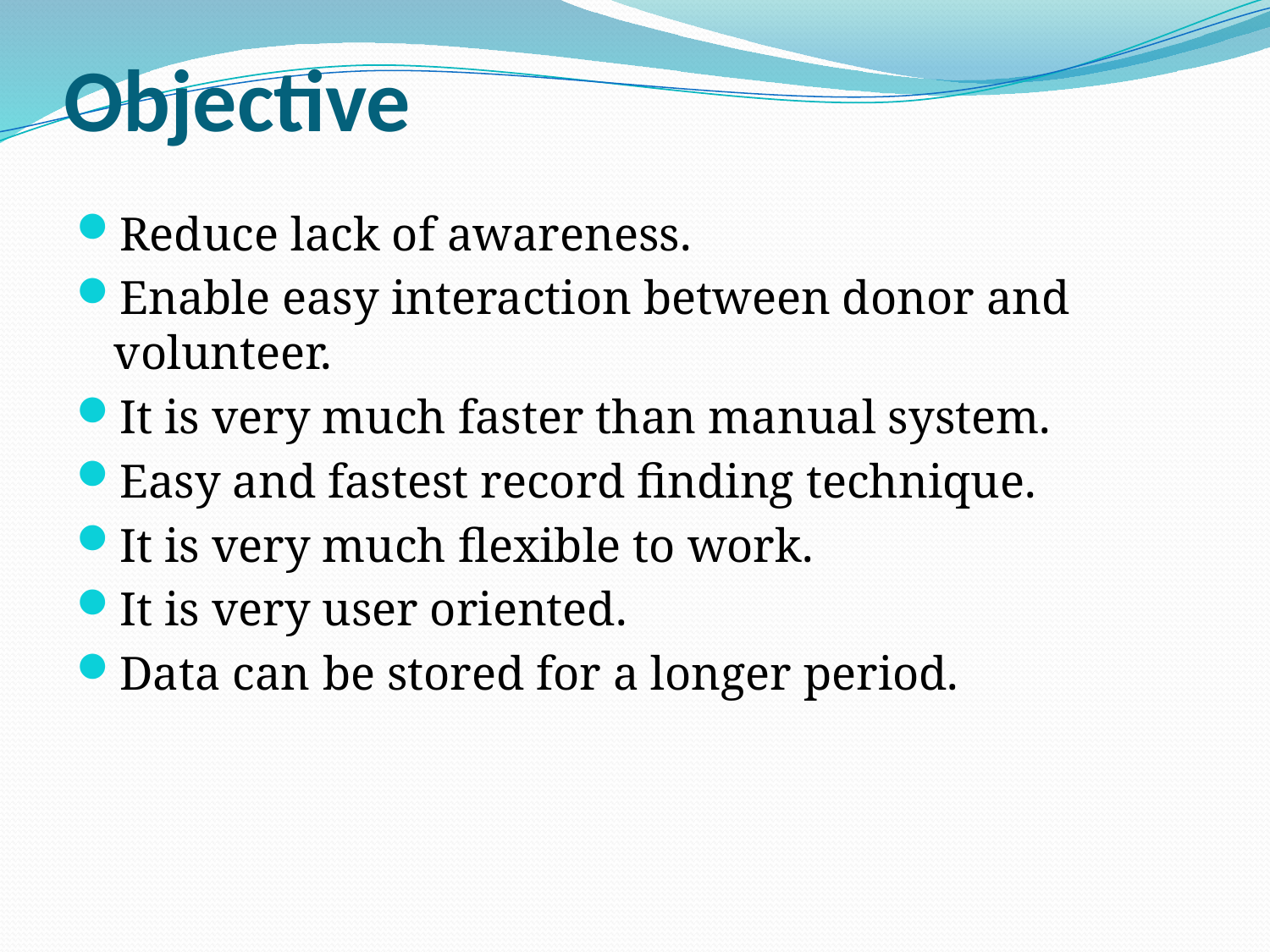

# Objective
Reduce lack of awareness.
Enable easy interaction between donor and volunteer.
It is very much faster than manual system.
Easy and fastest record finding technique.
It is very much flexible to work.
It is very user oriented.
Data can be stored for a longer period.